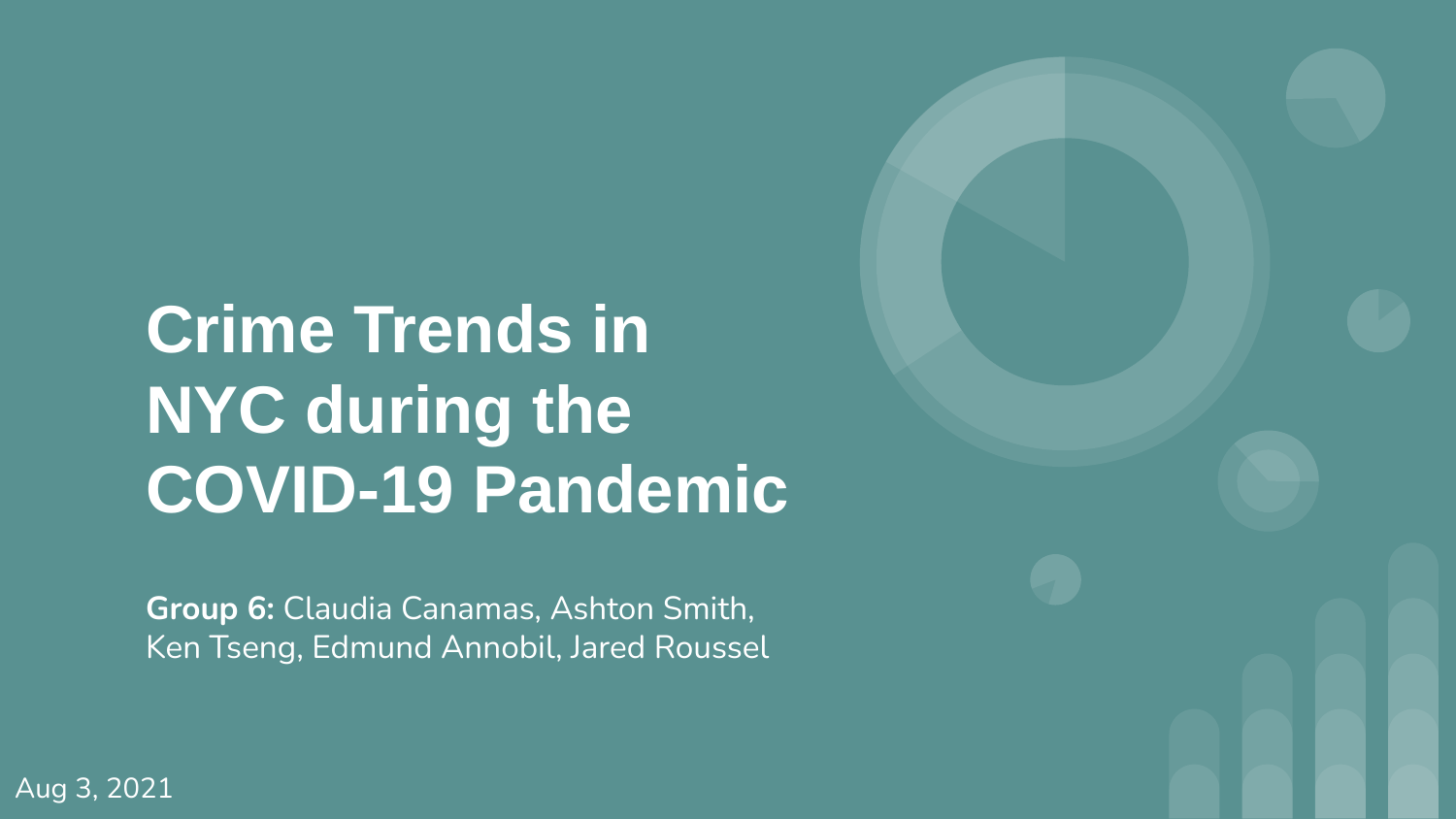

# Crime Trends in NYC during the COVID-19 Pandemic
Group 6: Claudia Canamas, Ashton Smith, Ken Tseng, Edmund Annobil, Jared Roussel
Aug 3, 2021